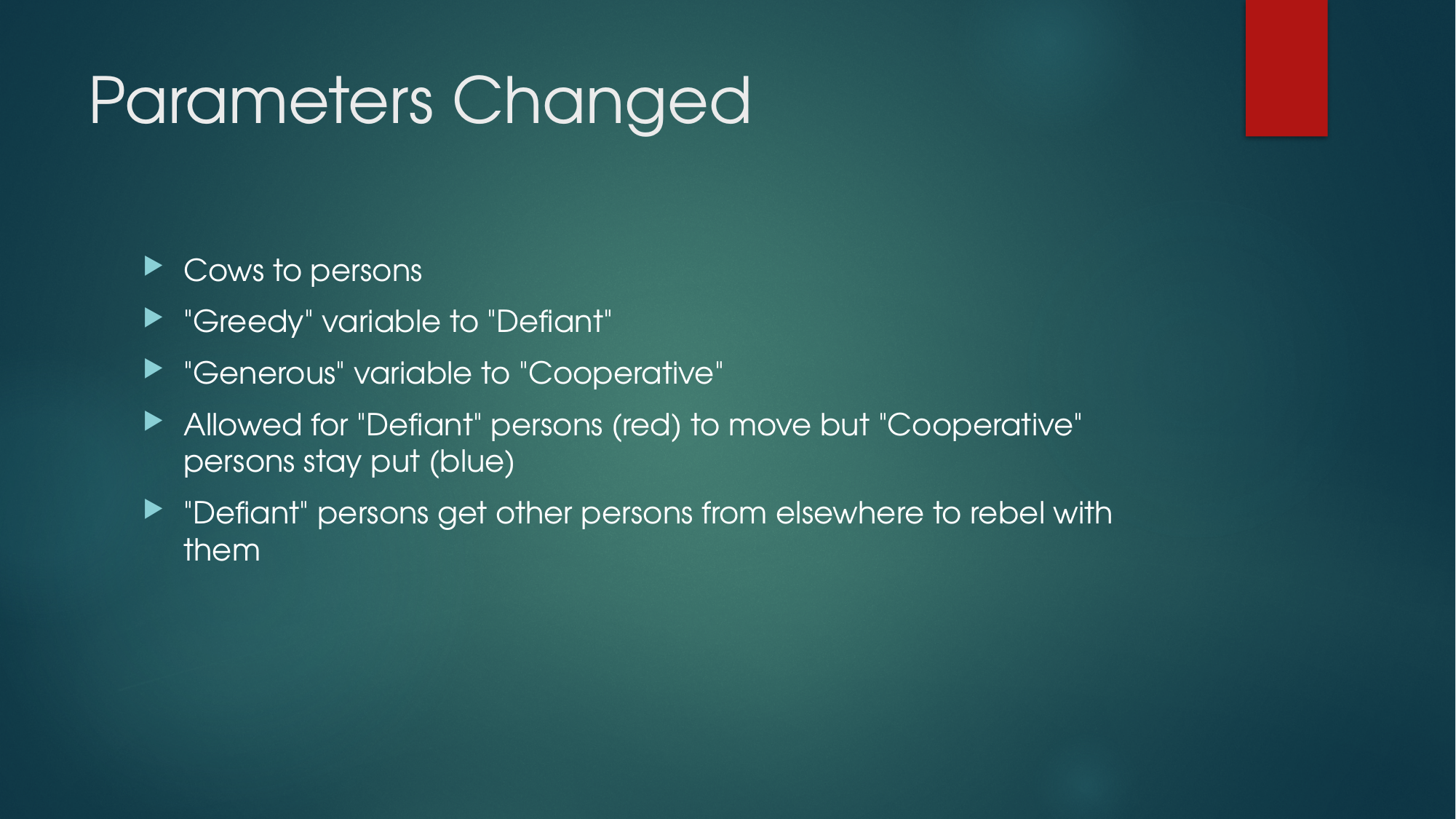

# Parameters Changed
Cows to persons
"Greedy" variable to "Defiant"
"Generous" variable to "Cooperative"
Allowed for "Defiant" persons (red) to move but "Cooperative" persons stay put (blue)
"Defiant" persons get other persons from elsewhere to rebel with them